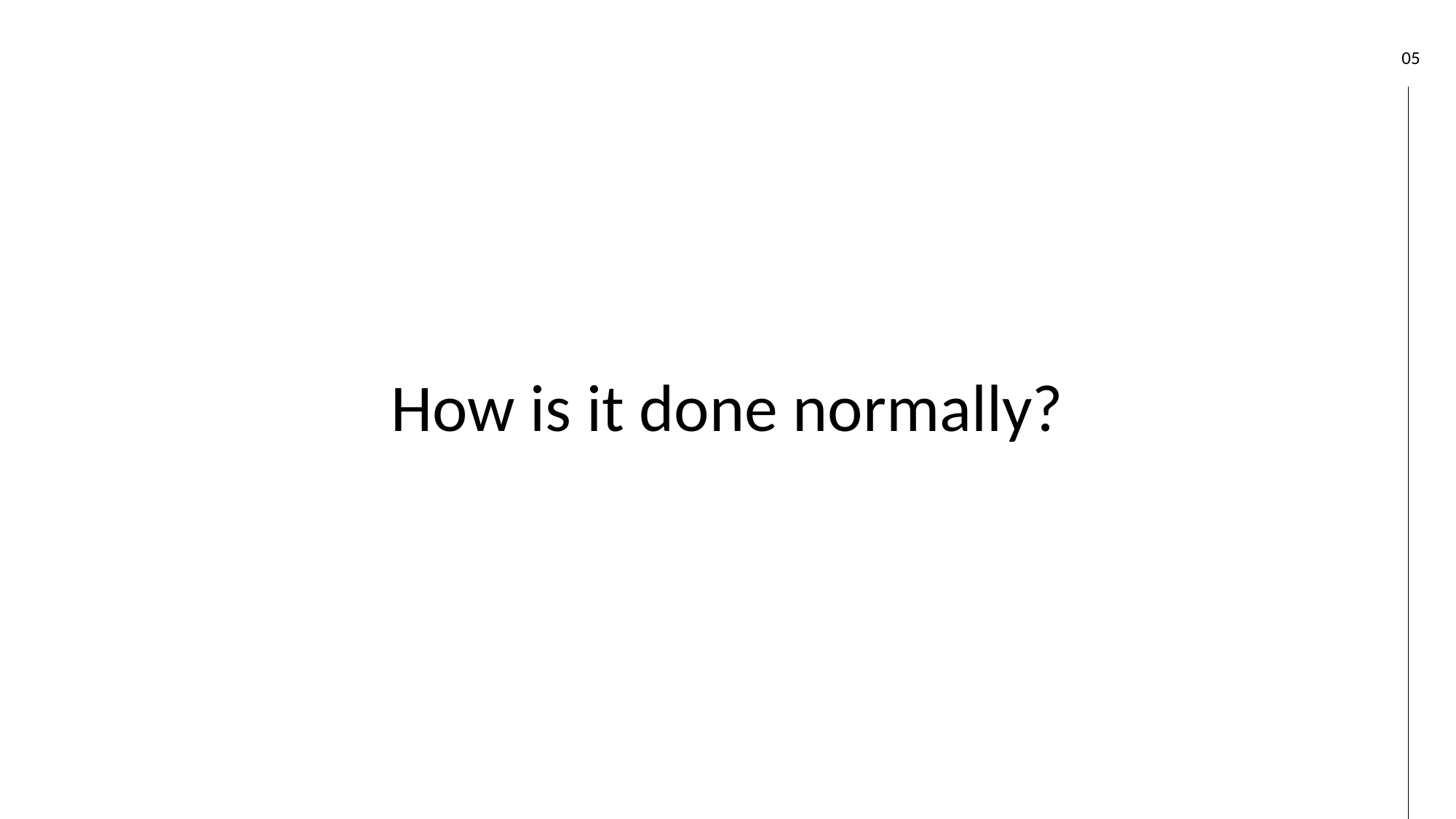

05
# How is it done normally?